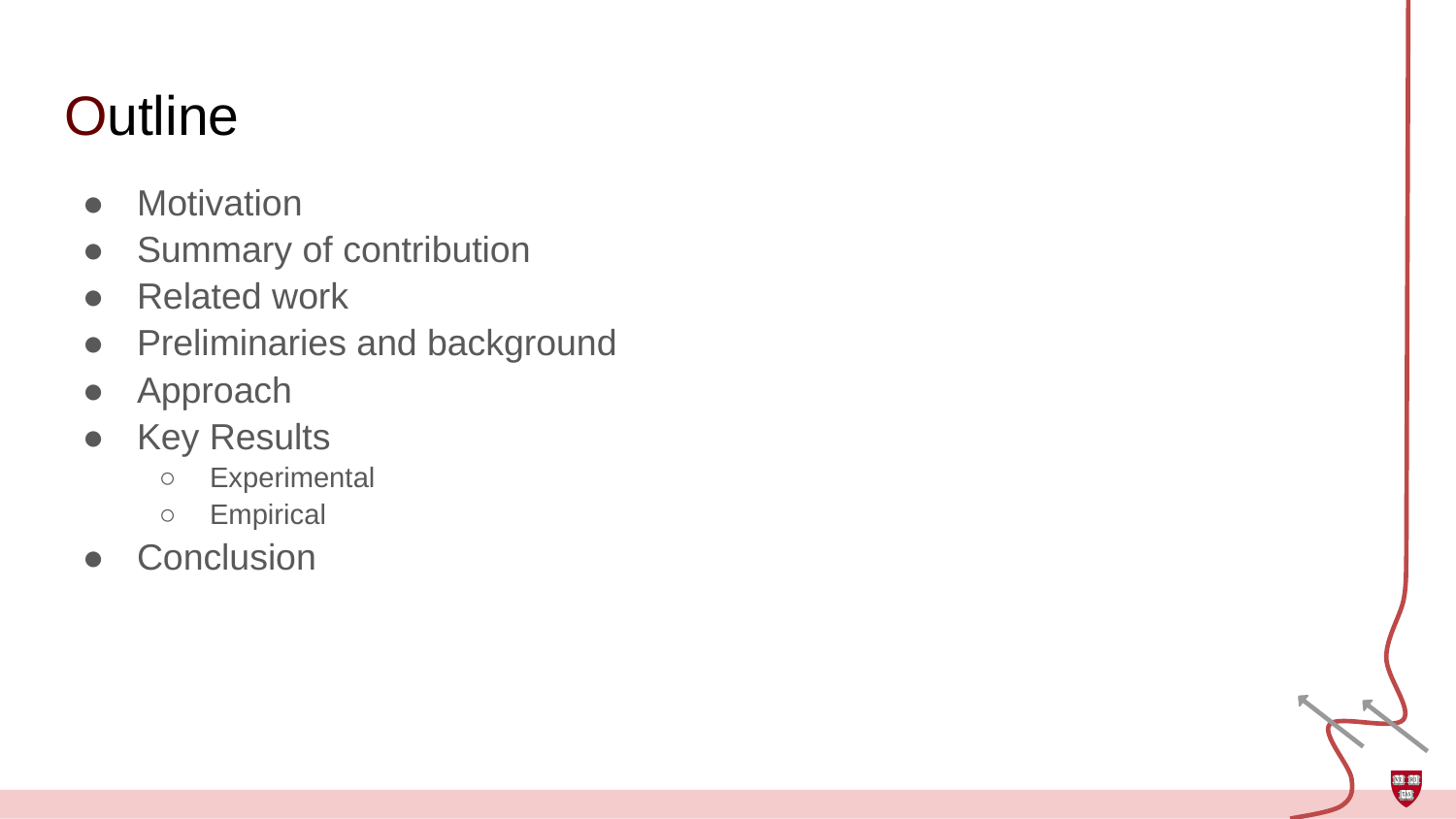

# Outline
Motivation
Summary of contribution
Related work
Preliminaries and background
Approach
Key Results
Experimental
Empirical
Conclusion